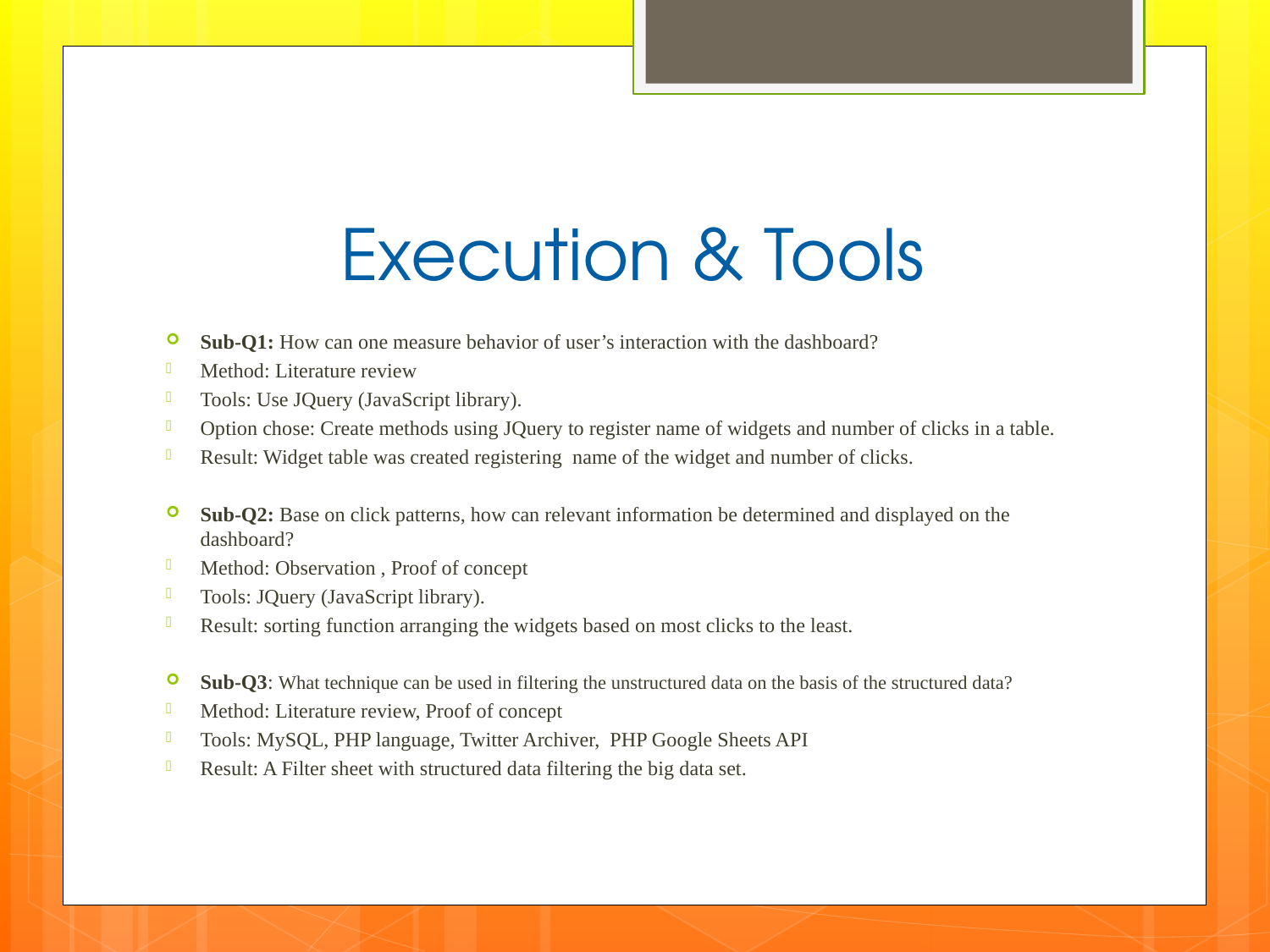

# Execution & Tools
Sub-Q1: How can one measure behavior of user’s interaction with the dashboard?
Method: Literature review
Tools: Use JQuery (JavaScript library).
Option chose: Create methods using JQuery to register name of widgets and number of clicks in a table.
Result: Widget table was created registering  name of the widget and number of clicks.

Sub-Q2: Base on click patterns, how can relevant information be determined and displayed on the dashboard?
Method: Observation , Proof of concept
Tools: JQuery (JavaScript library).
Result: sorting function arranging the widgets based on most clicks to the least.

Sub-Q3: What technique can be used in filtering the unstructured data on the basis of the structured data?
Method: Literature review, Proof of concept
Tools: MySQL, PHP language, Twitter Archiver,  PHP Google Sheets API
Result: A Filter sheet with structured data filtering the big data set.